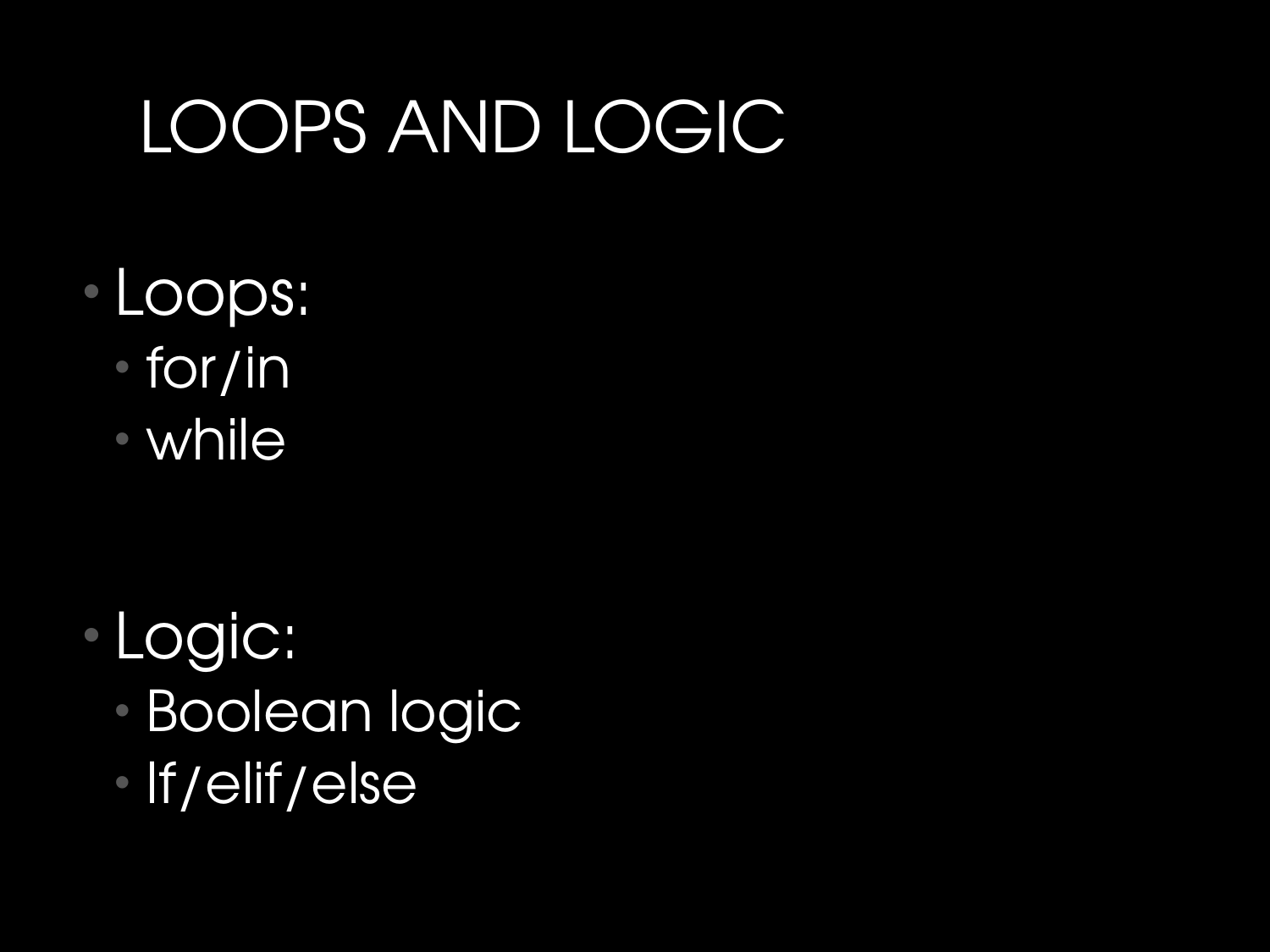

# Loops and logic
Loops:
for/in
while

Logic:
Boolean logic
If/elif/else